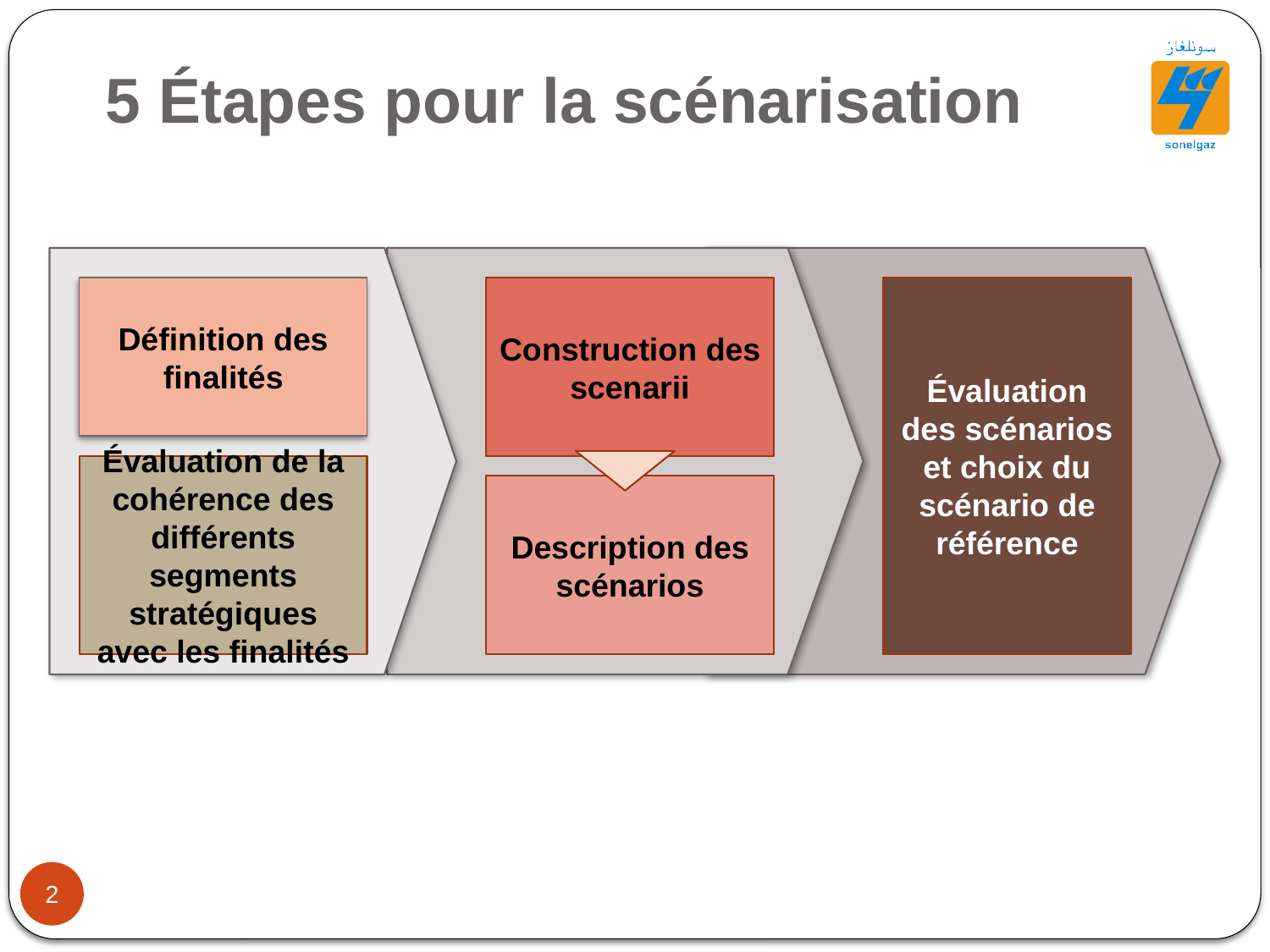

# 5 Étapes pour la scénarisation

Définition des finalités
Construction des scenarii
Évaluation des scénarios et choix du scénario de référence

Évaluation de la cohérence des différents segments stratégiques avec les finalités
Description des scénarios
2